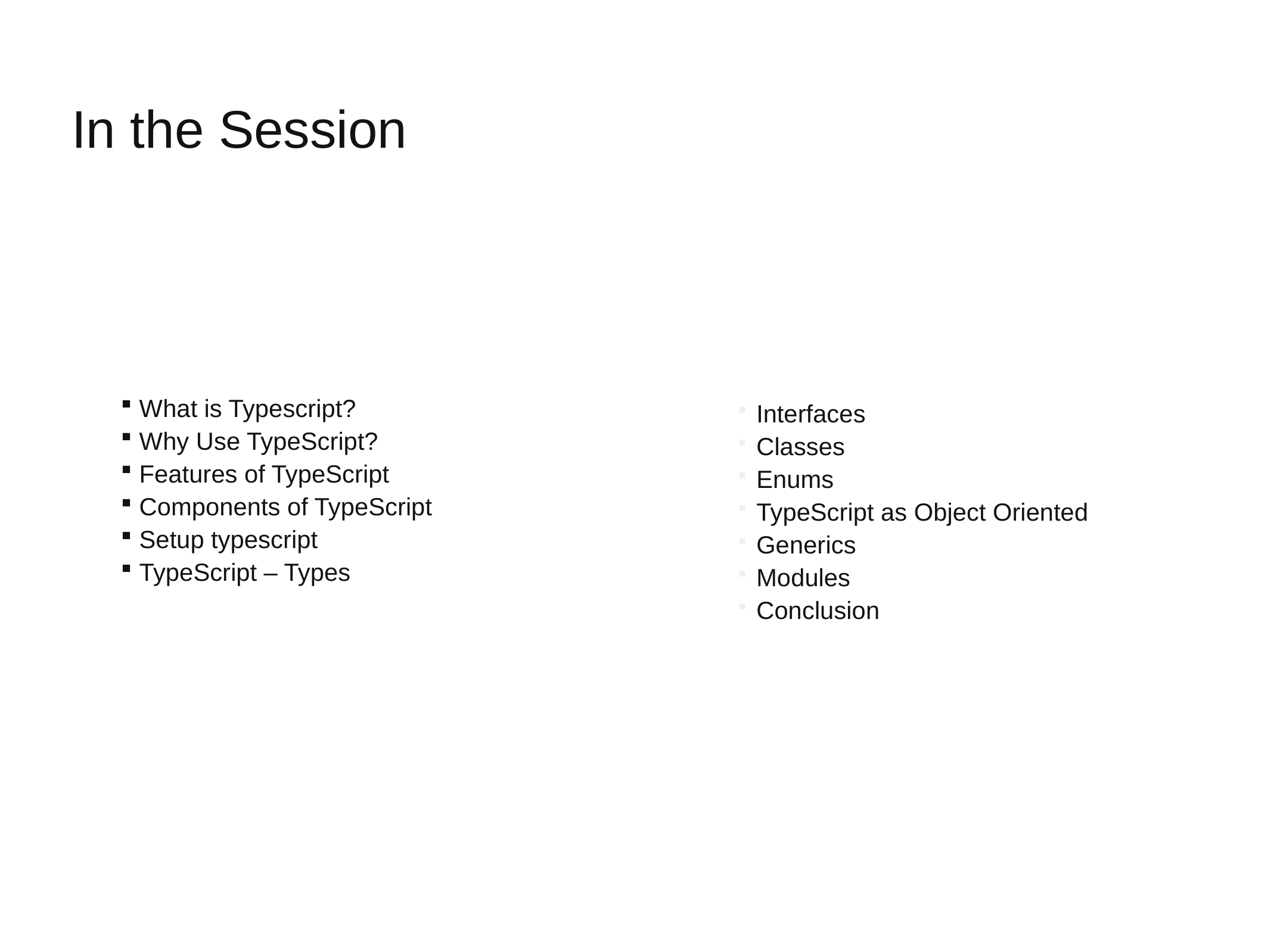

# In the Session
What is Typescript?
Why Use TypeScript?
Features of TypeScript
Components of TypeScript
Setup typescript
TypeScript – Types
Interfaces
Classes
Enums
TypeScript as Object Oriented
Generics
Modules
Conclusion